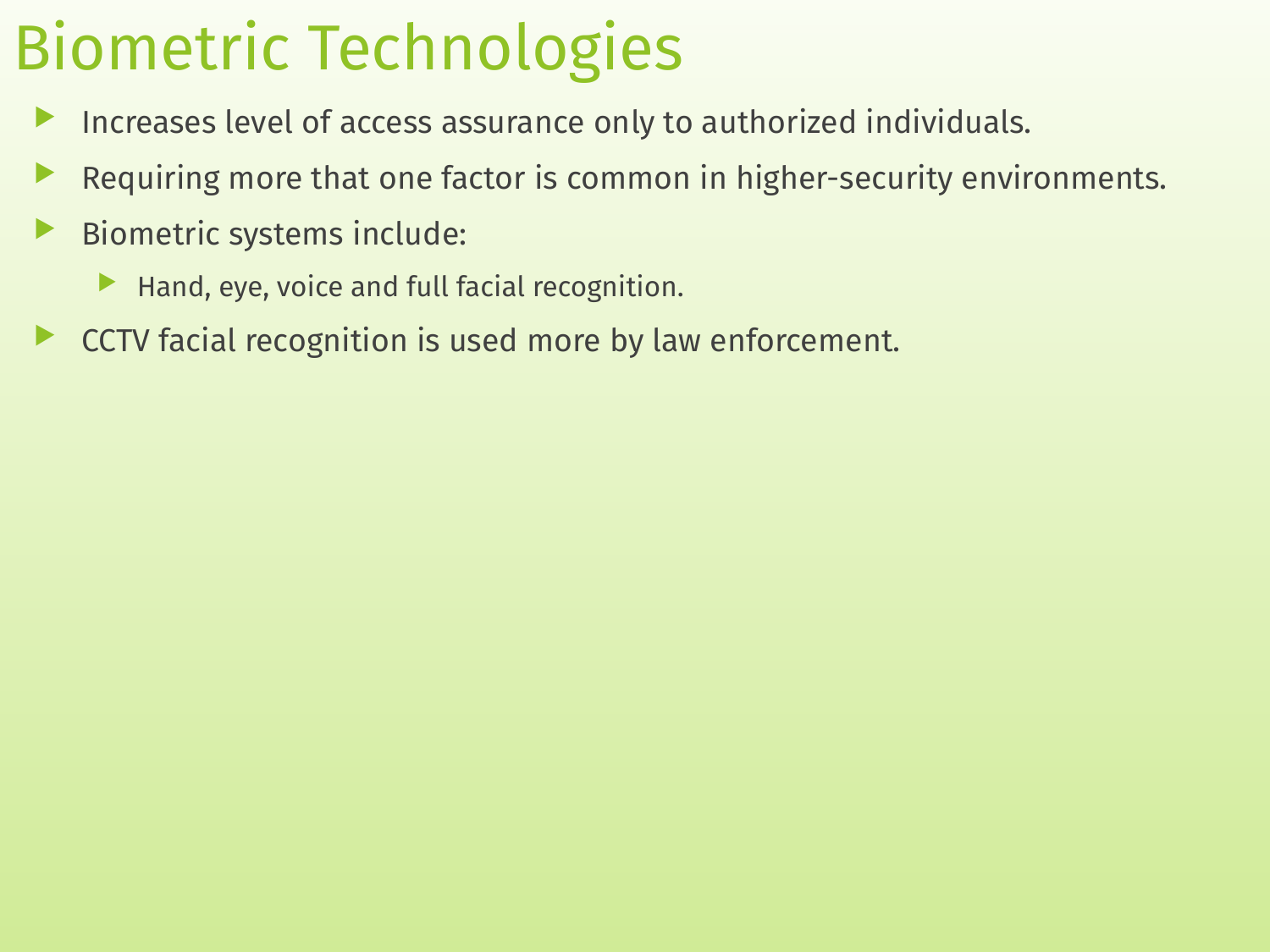

# Biometric Technologies
Increases level of access assurance only to authorized individuals.
Requiring more that one factor is common in higher-security environments.
Biometric systems include:
Hand, eye, voice and full facial recognition.
CCTV facial recognition is used more by law enforcement.
12